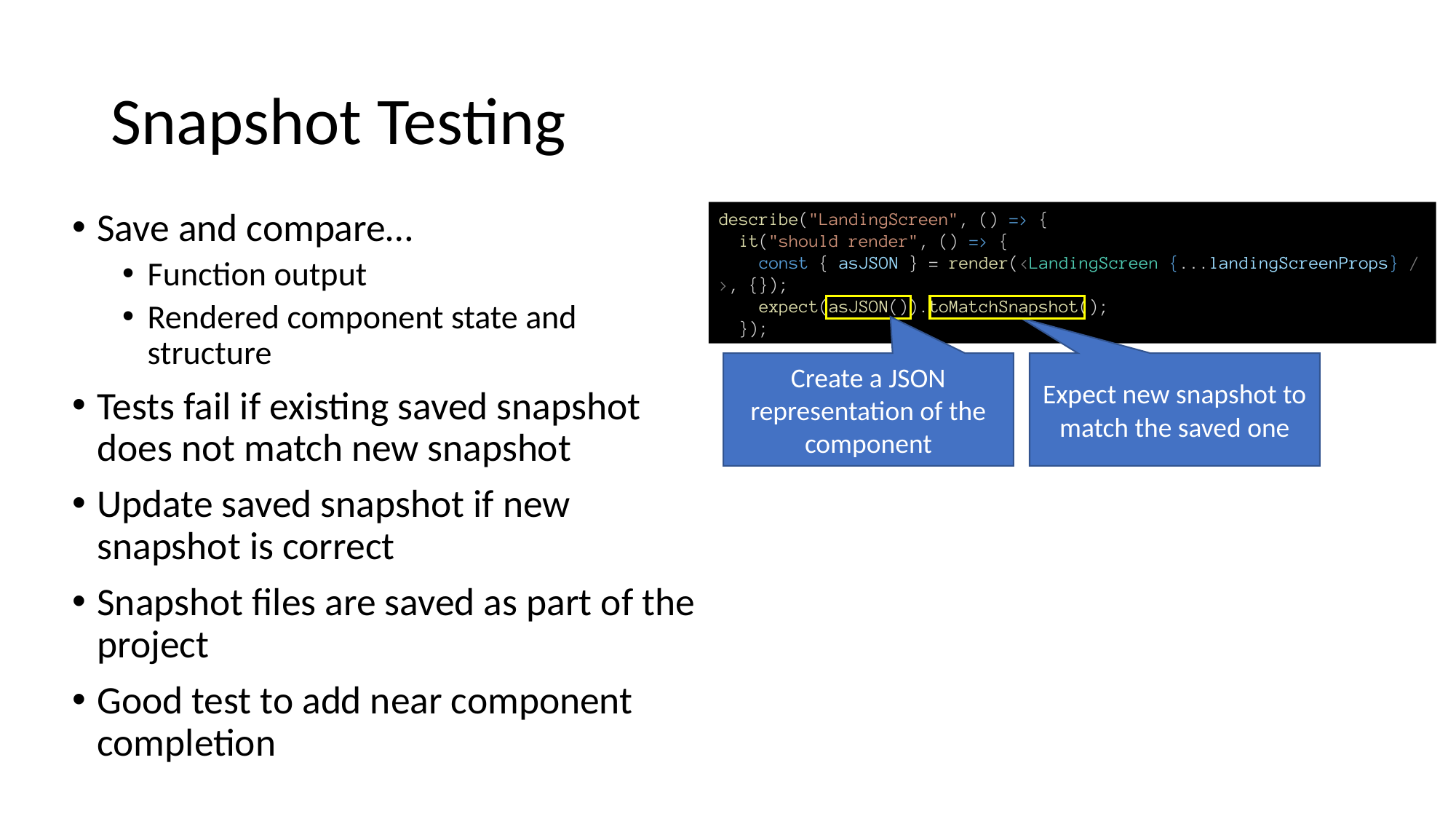

# Snapshot Testing
describe("LandingScreen", () => {
  it("should render", () => {
    const { asJSON } = render(<LandingScreen {...landingScreenProps} />, {});
    expect(asJSON()).toMatchSnapshot();
  });
Save and compare…
Function output
Rendered component state and structure
Tests fail if existing saved snapshot does not match new snapshot
Update saved snapshot if new snapshot is correct
Snapshot files are saved as part of the project
Good test to add near component completion

Create a JSON representation of the component
Expect new snapshot to match the saved one